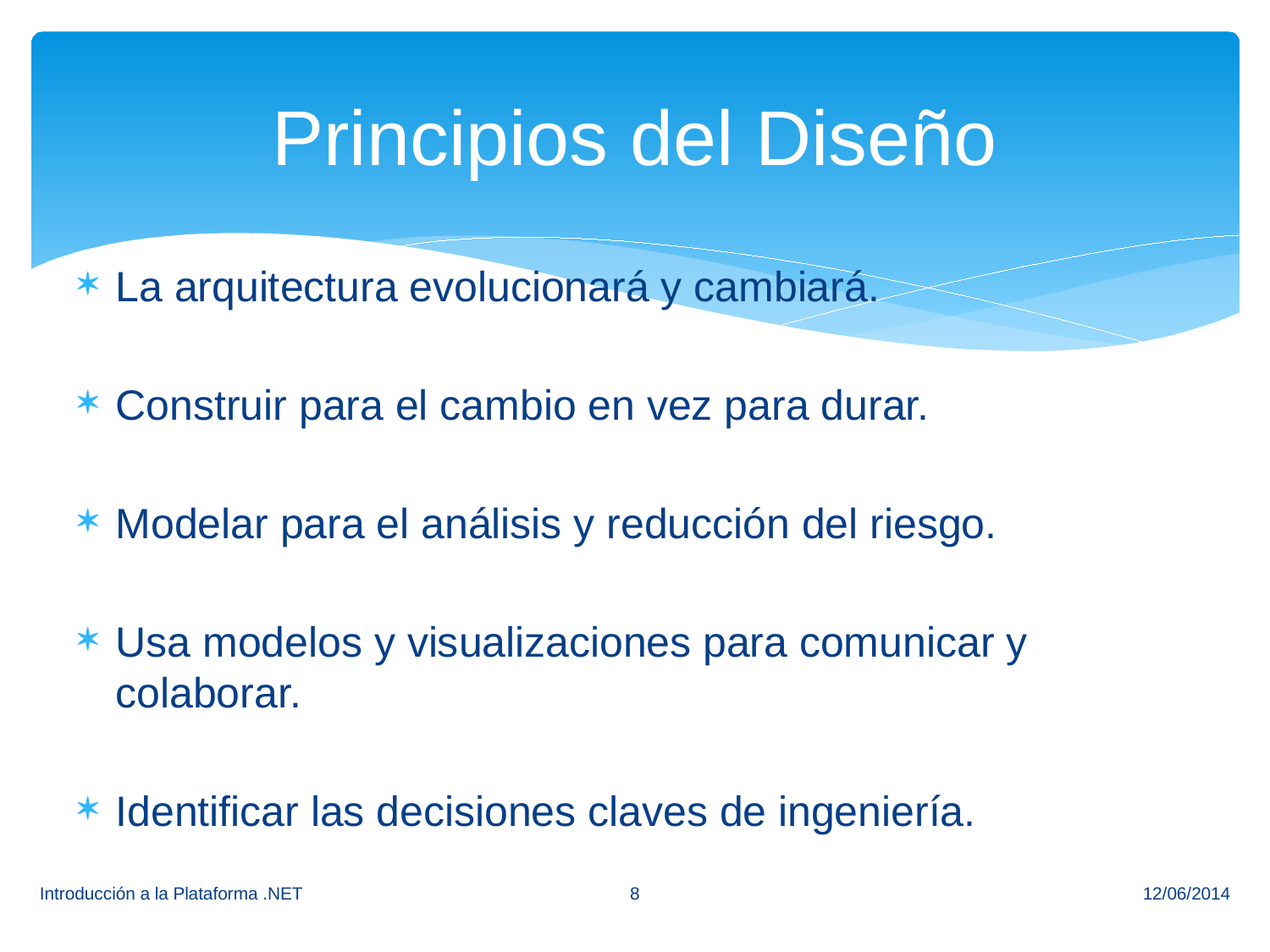

# Principios del Diseño
La arquitectura evolucionará y cambiará.

Construir para el cambio en vez para durar.

Modelar para el análisis y reducción del riesgo.

Usa modelos y visualizaciones para comunicar y colaborar.

Identificar las decisiones claves de ingeniería.
8
Introducción a la Plataforma .NET
12/06/2014